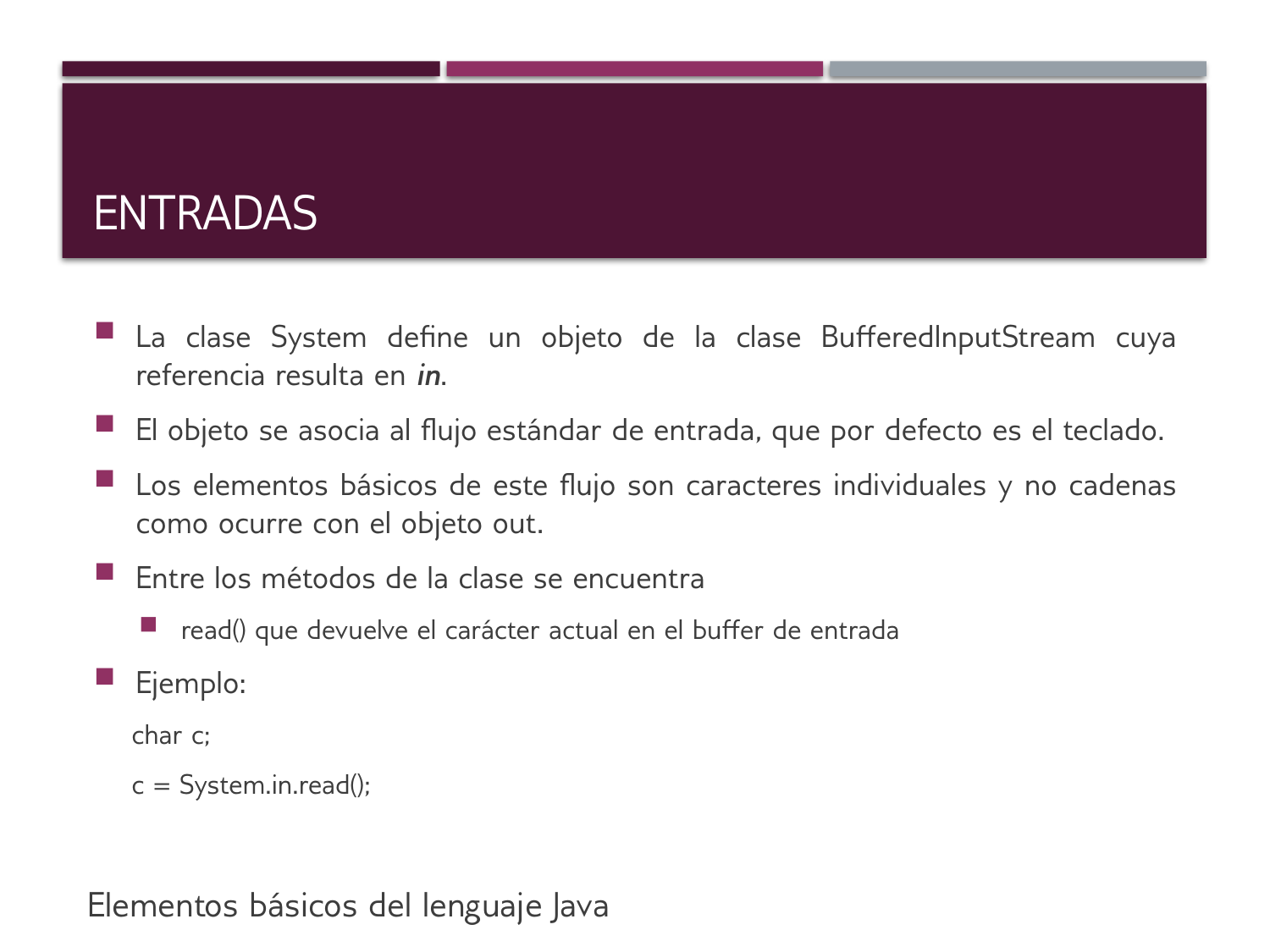

# Entradas
La clase System define un objeto de la clase BufferedInputStream cuya referencia resulta en in.
El objeto se asocia al flujo estándar de entrada, que por defecto es el teclado.
Los elementos básicos de este flujo son caracteres individuales y no cadenas como ocurre con el objeto out.
Entre los métodos de la clase se encuentra
read() que devuelve el carácter actual en el buffer de entrada
Ejemplo:
char c;
c = System.in.read();